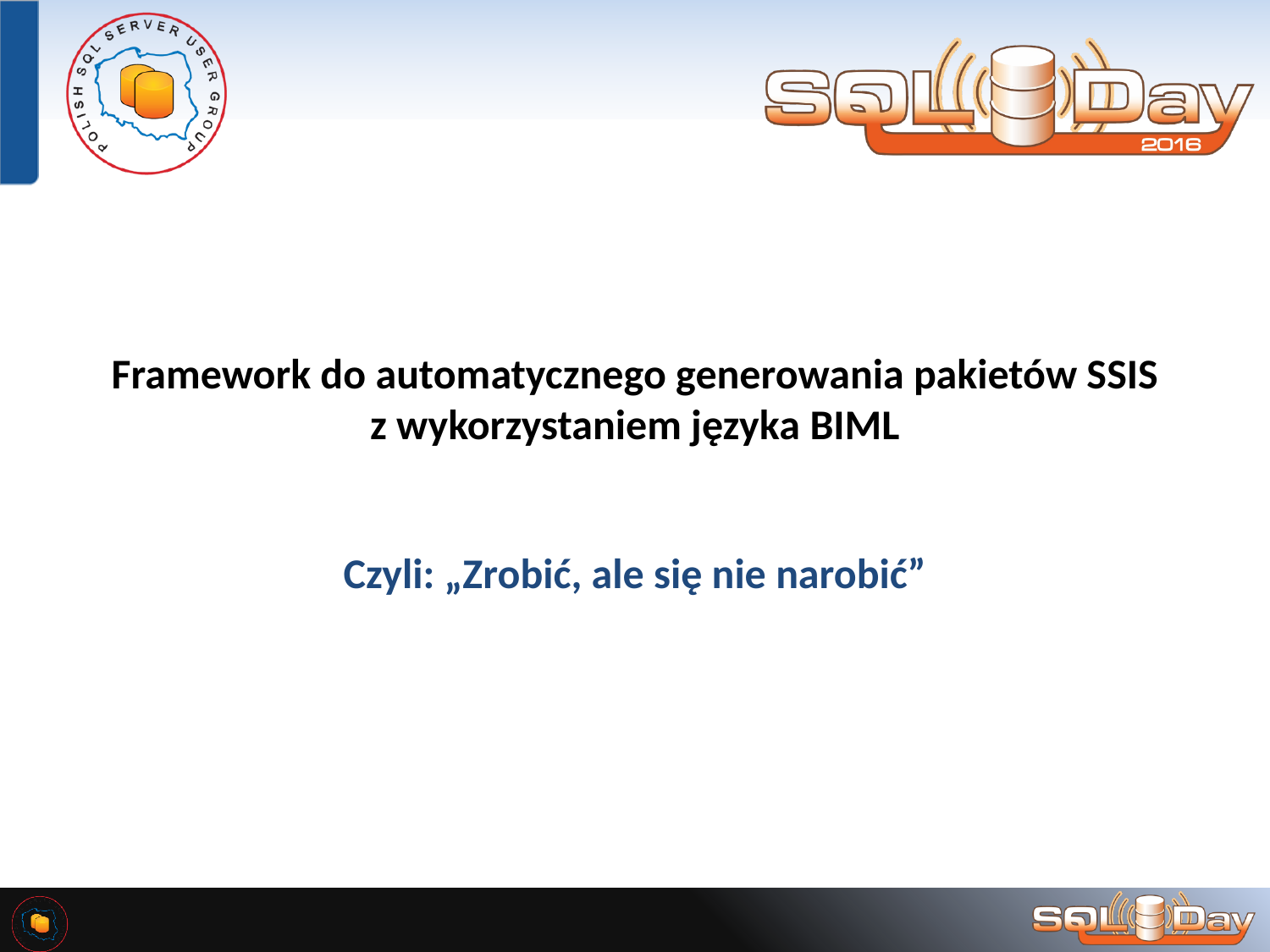

# Framework do automatycznego generowania pakietów SSIS z wykorzystaniem języka BIML
Czyli: „Zrobić, ale się nie narobić”